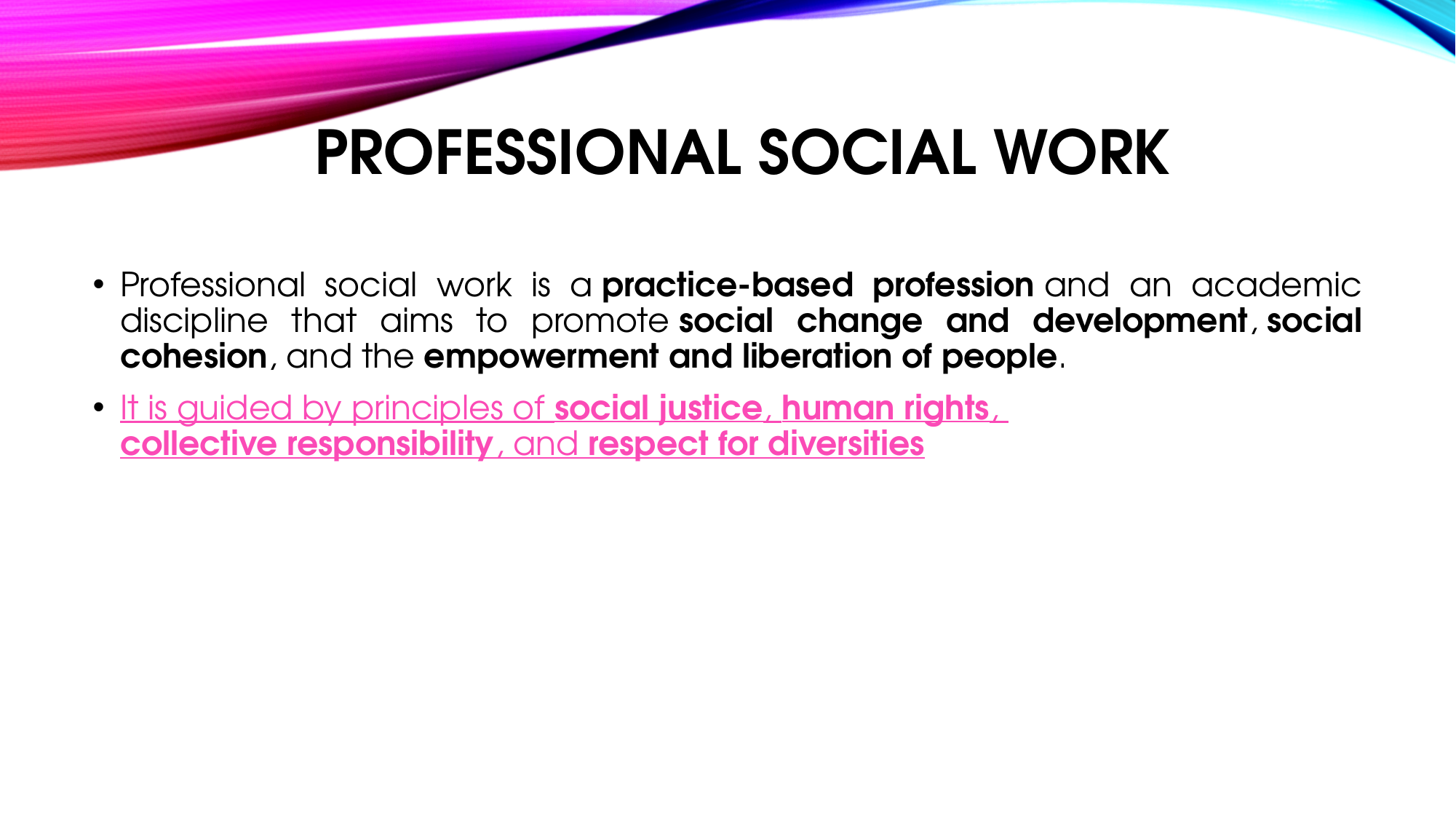

# Professional social work
Professional social work is a practice-based profession and an academic discipline that aims to promote social change and development, social cohesion, and the empowerment and liberation of people.
It is guided by principles of social justice, human rights, collective responsibility, and respect for diversities